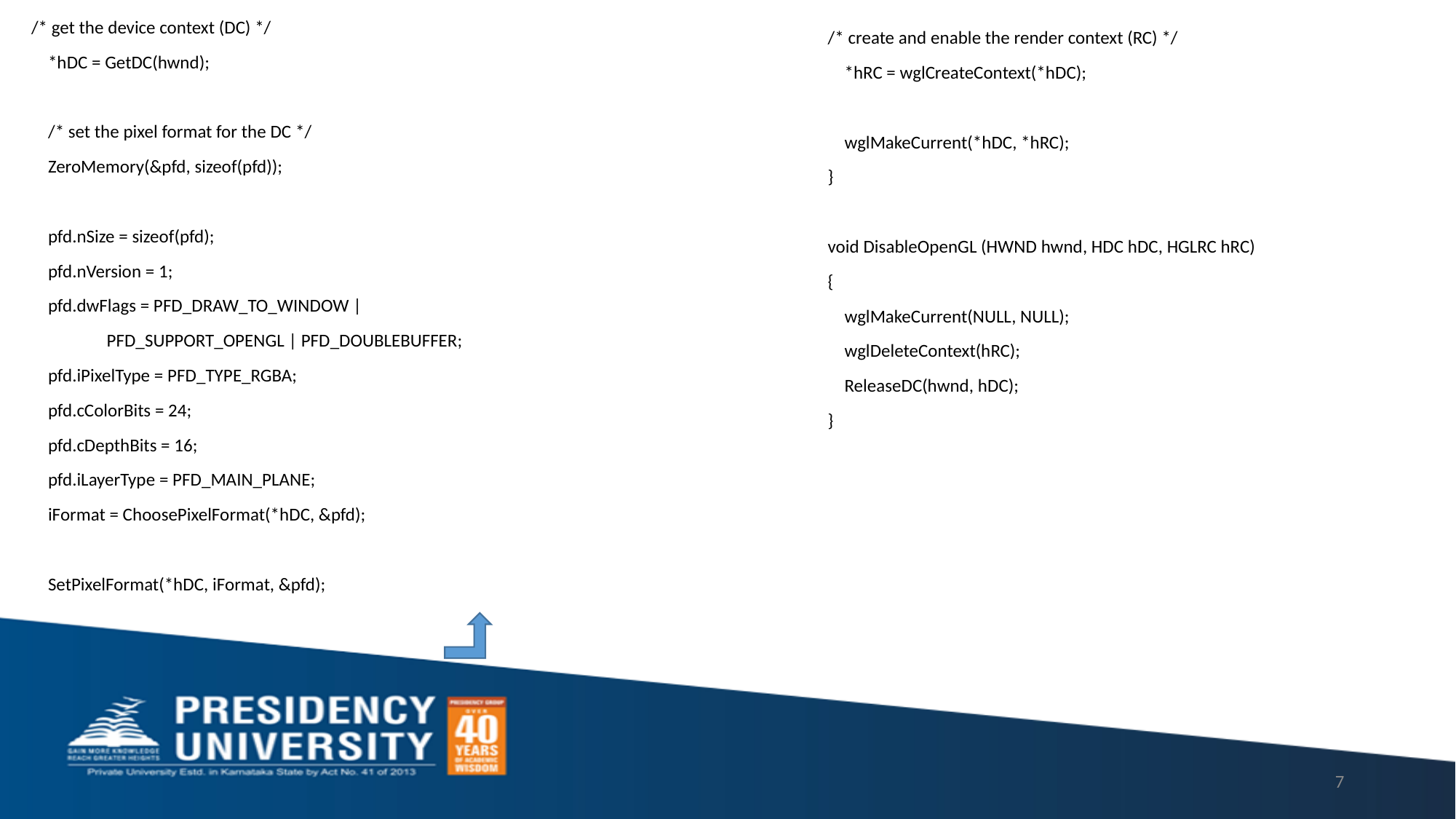

/* get the device context (DC) */
    *hDC = GetDC(hwnd);

    /* set the pixel format for the DC */
    ZeroMemory(&pfd, sizeof(pfd));

    pfd.nSize = sizeof(pfd);
    pfd.nVersion = 1;
    pfd.dwFlags = PFD_DRAW_TO_WINDOW |
                  PFD_SUPPORT_OPENGL | PFD_DOUBLEBUFFER;
    pfd.iPixelType = PFD_TYPE_RGBA;
    pfd.cColorBits = 24;
    pfd.cDepthBits = 16;
    pfd.iLayerType = PFD_MAIN_PLANE;
    iFormat = ChoosePixelFormat(*hDC, &pfd);

    SetPixelFormat(*hDC, iFormat, &pfd);
/* create and enable the render context (RC) */
    *hRC = wglCreateContext(*hDC);

    wglMakeCurrent(*hDC, *hRC);
}

void DisableOpenGL (HWND hwnd, HDC hDC, HGLRC hRC)
{
    wglMakeCurrent(NULL, NULL);
    wglDeleteContext(hRC);
    ReleaseDC(hwnd, hDC);
}
#

7